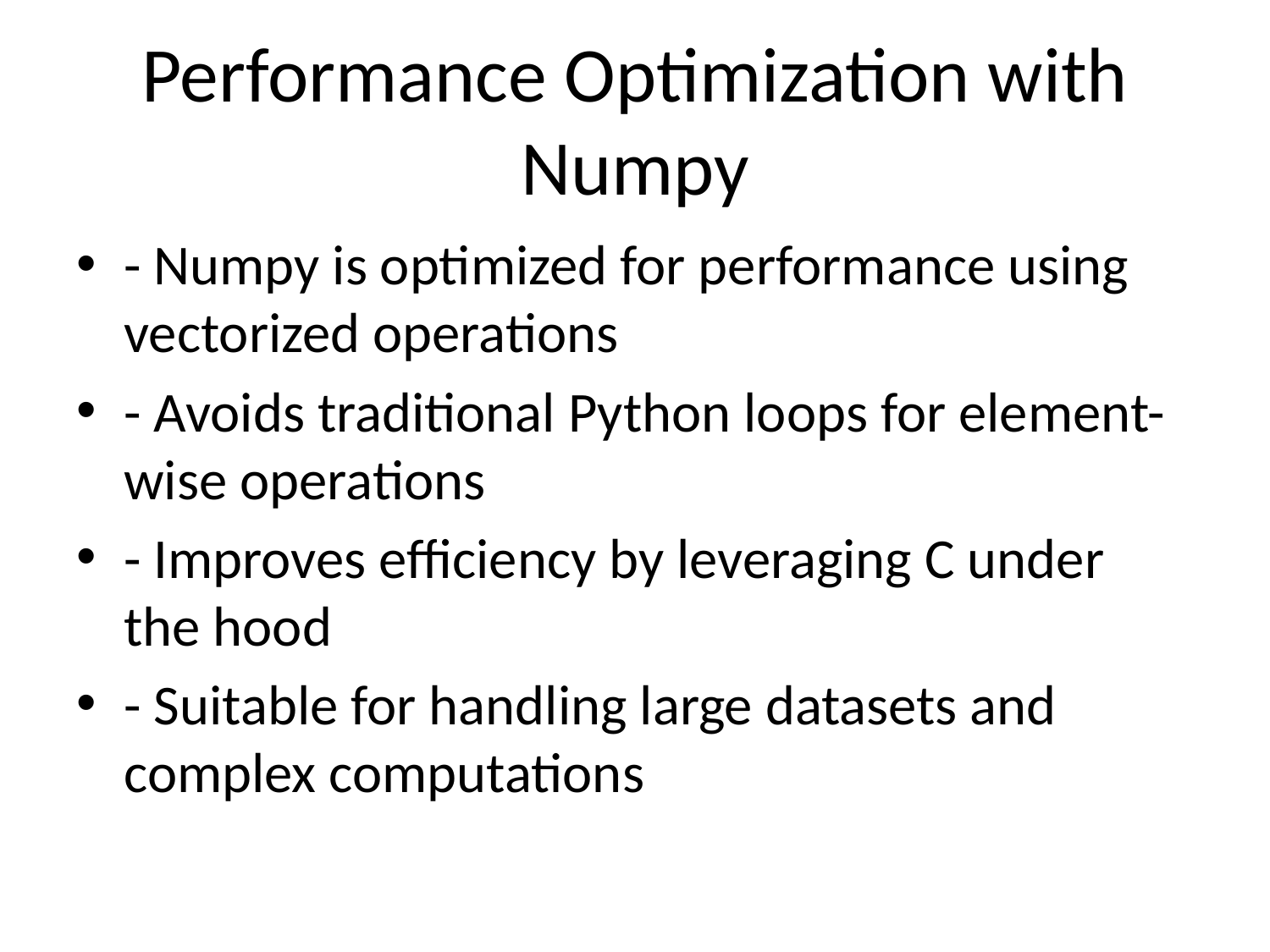

# Performance Optimization with Numpy
- Numpy is optimized for performance using vectorized operations
- Avoids traditional Python loops for element-wise operations
- Improves efficiency by leveraging C under the hood
- Suitable for handling large datasets and complex computations